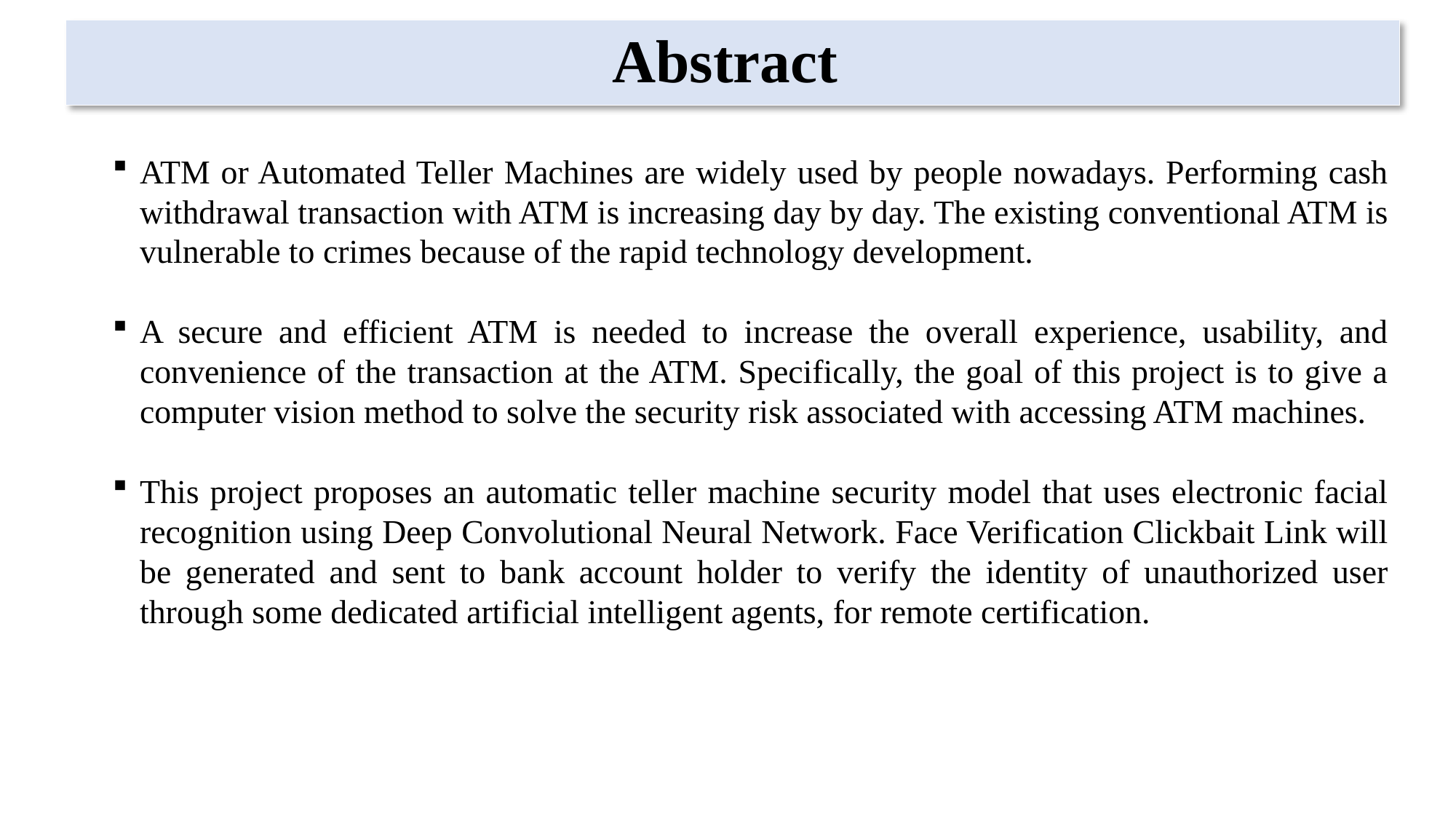

# Abstract
ATM or Automated Teller Machines are widely used by people nowadays. Performing cash withdrawal transaction with ATM is increasing day by day. The existing conventional ATM is vulnerable to crimes because of the rapid technology development.

A secure and efficient ATM is needed to increase the overall experience, usability, and convenience of the transaction at the ATM. Specifically, the goal of this project is to give a computer vision method to solve the security risk associated with accessing ATM machines.

This project proposes an automatic teller machine security model that uses electronic facial recognition using Deep Convolutional Neural Network. Face Verification Clickbait Link will be generated and sent to bank account holder to verify the identity of unauthorized user through some dedicated artificial intelligent agents, for remote certification.